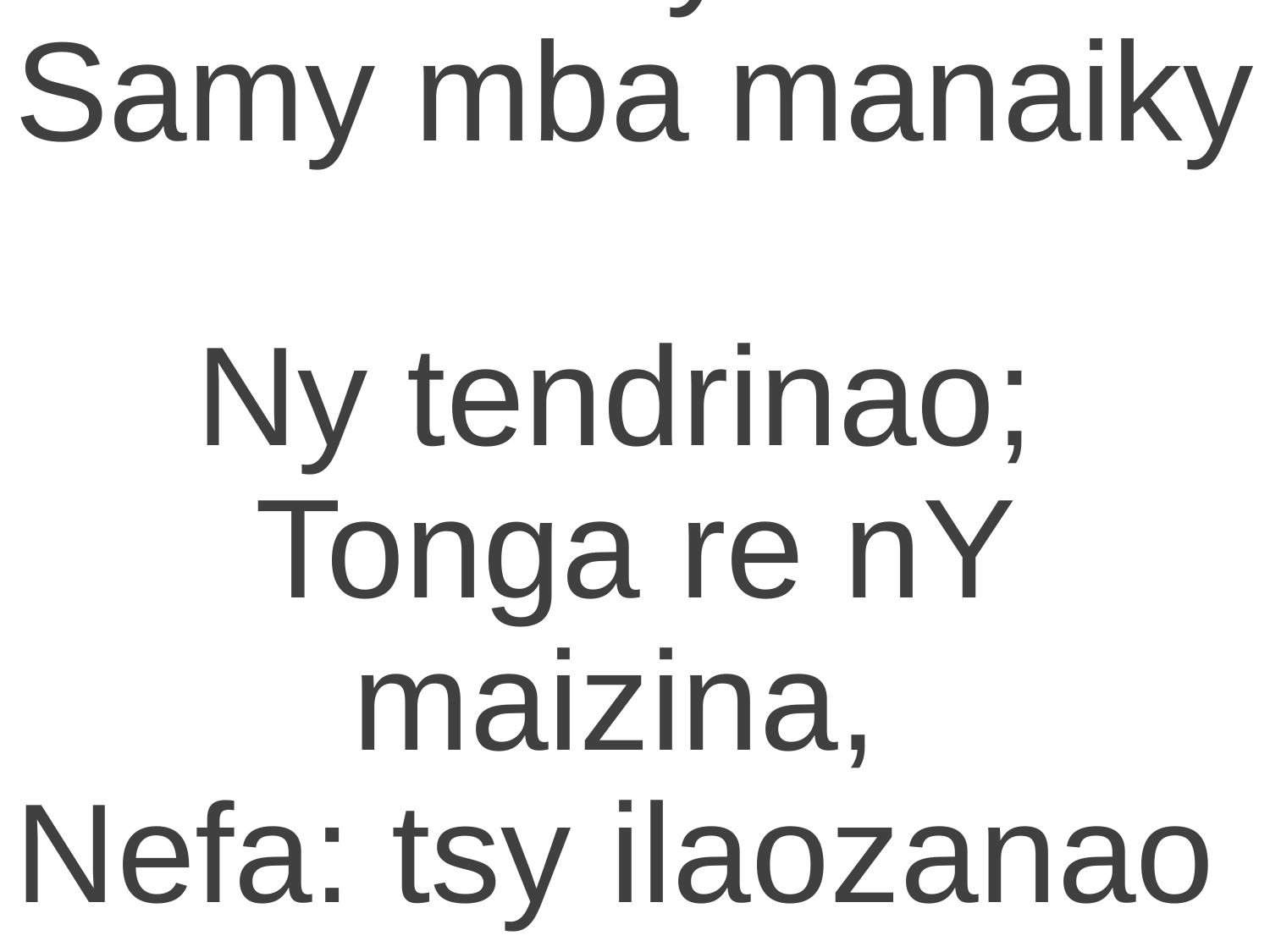

4. Alina sy andro
Samy mba manaiky
Ny tendrinao;
Tonga re nY maizina,
Nefa: tsy ilaozanao
:,:Ny olonao.:.: